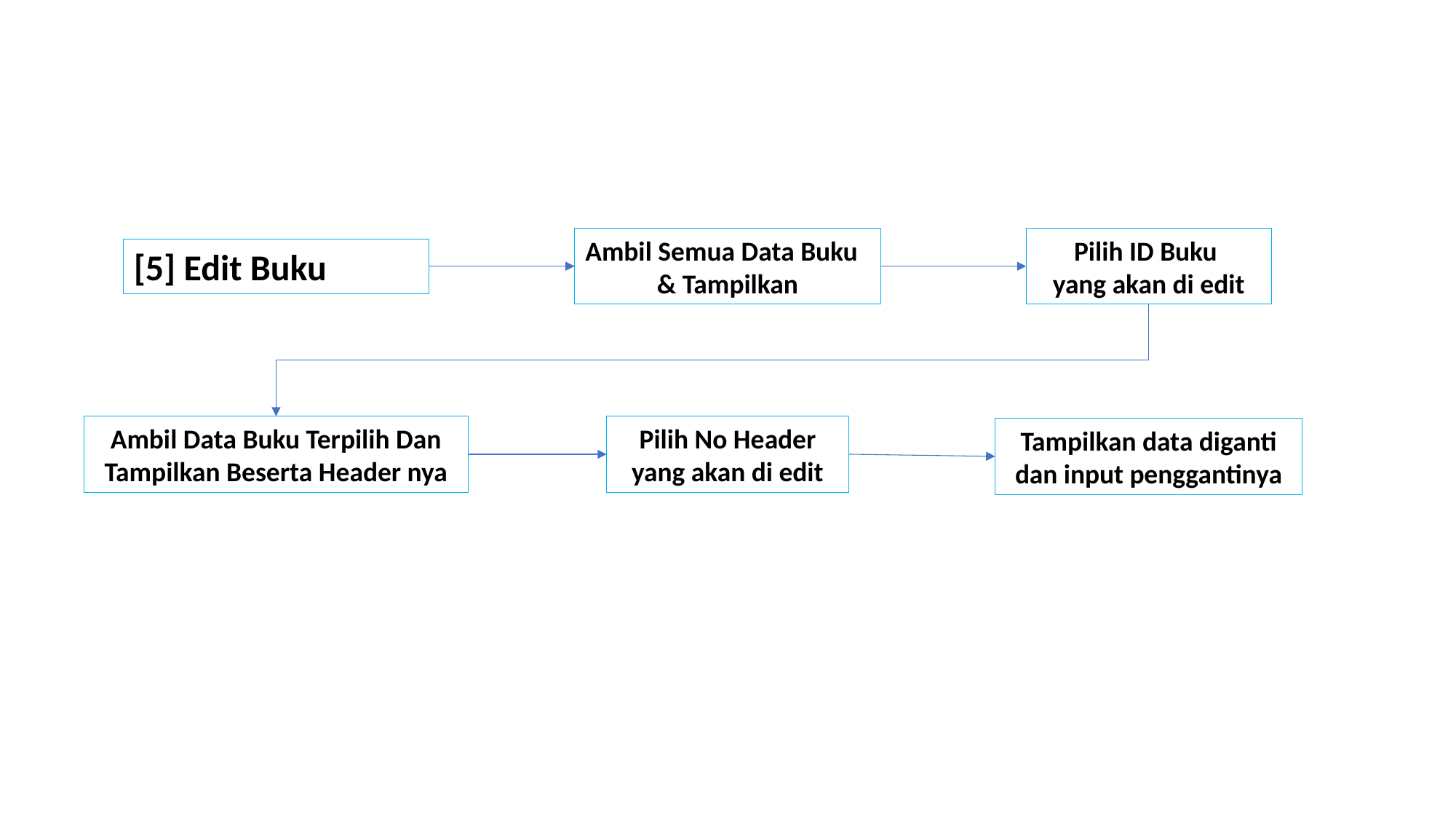

Pilih ID Buku
yang akan di edit
Ambil Semua Data Buku
& Tampilkan
[5] Edit Buku
Ambil Data Buku Terpilih Dan Tampilkan Beserta Header nya
Pilih No Header yang akan di edit
Tampilkan data diganti dan input penggantinya